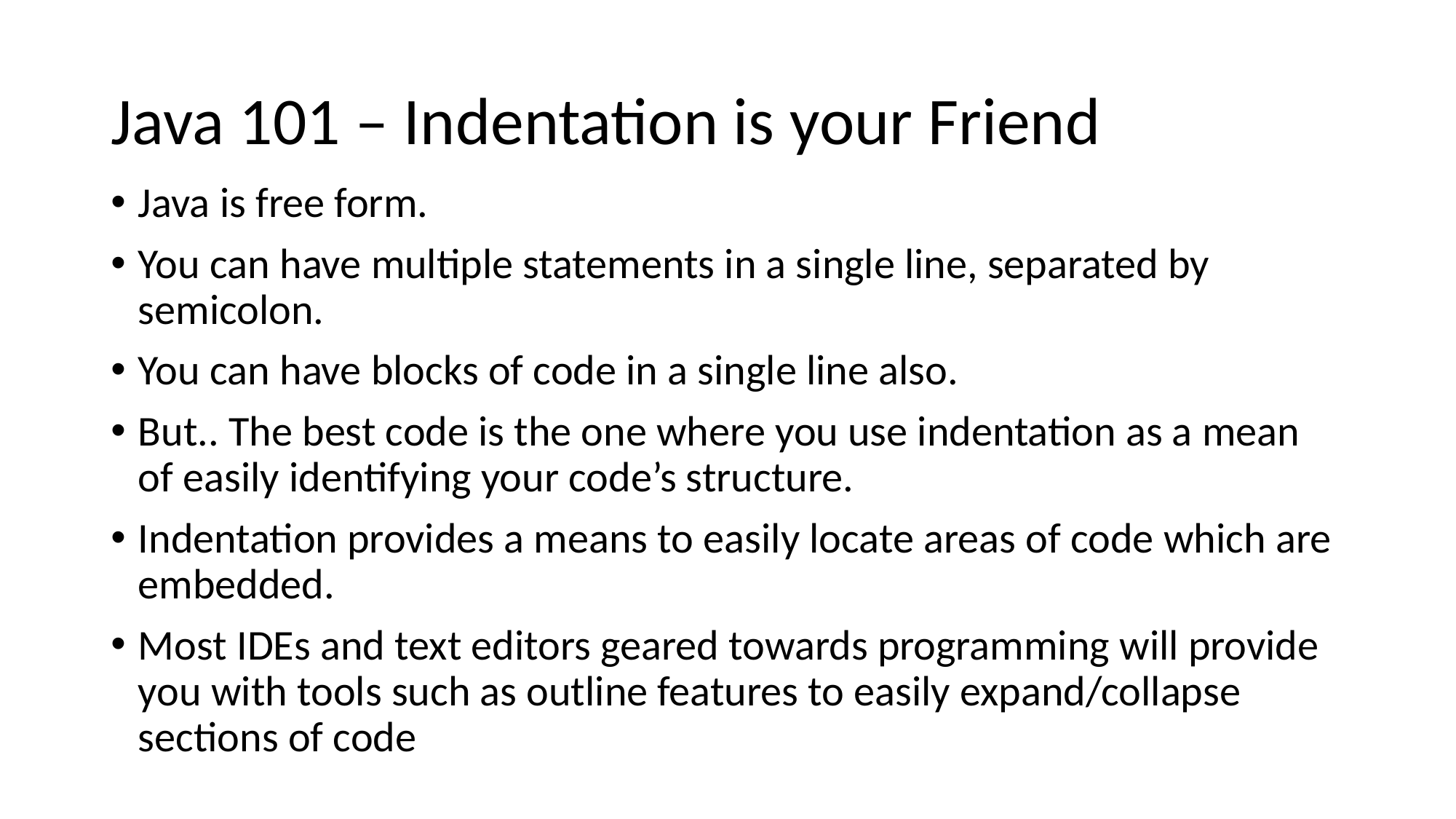

# Java 101 – Indentation is your Friend
Java is free form.
You can have multiple statements in a single line, separated by semicolon.
You can have blocks of code in a single line also.
But.. The best code is the one where you use indentation as a mean of easily identifying your code’s structure.
Indentation provides a means to easily locate areas of code which are embedded.
Most IDEs and text editors geared towards programming will provide you with tools such as outline features to easily expand/collapse sections of code